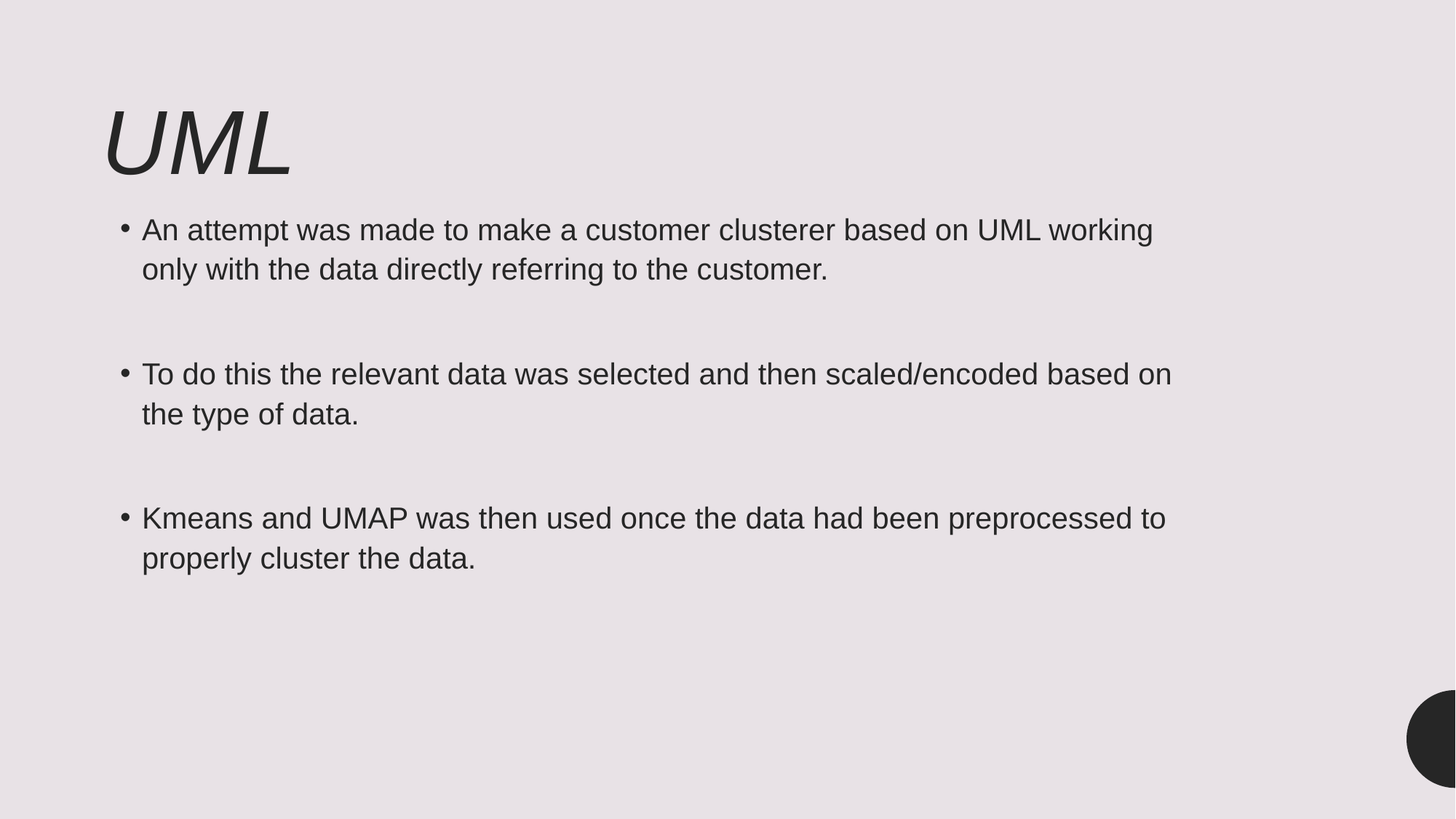

# UML
An attempt was made to make a customer clusterer based on UML working only with the data directly referring to the customer.

To do this the relevant data was selected and then scaled/encoded based on the type of data.

Kmeans and UMAP was then used once the data had been preprocessed to properly cluster the data.